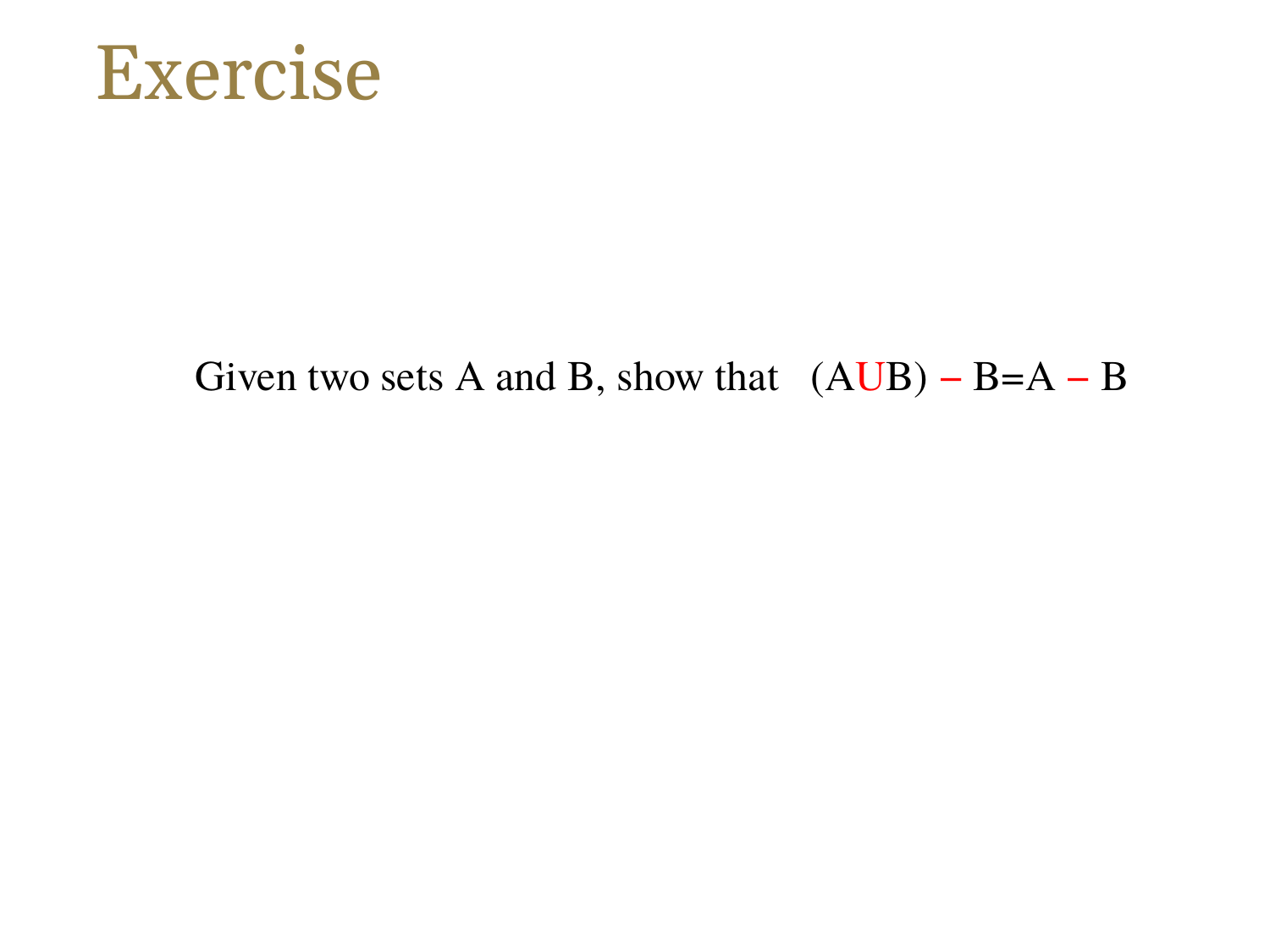

# Exercise
Given two sets A and B, show that   (AUB) − B=A − B